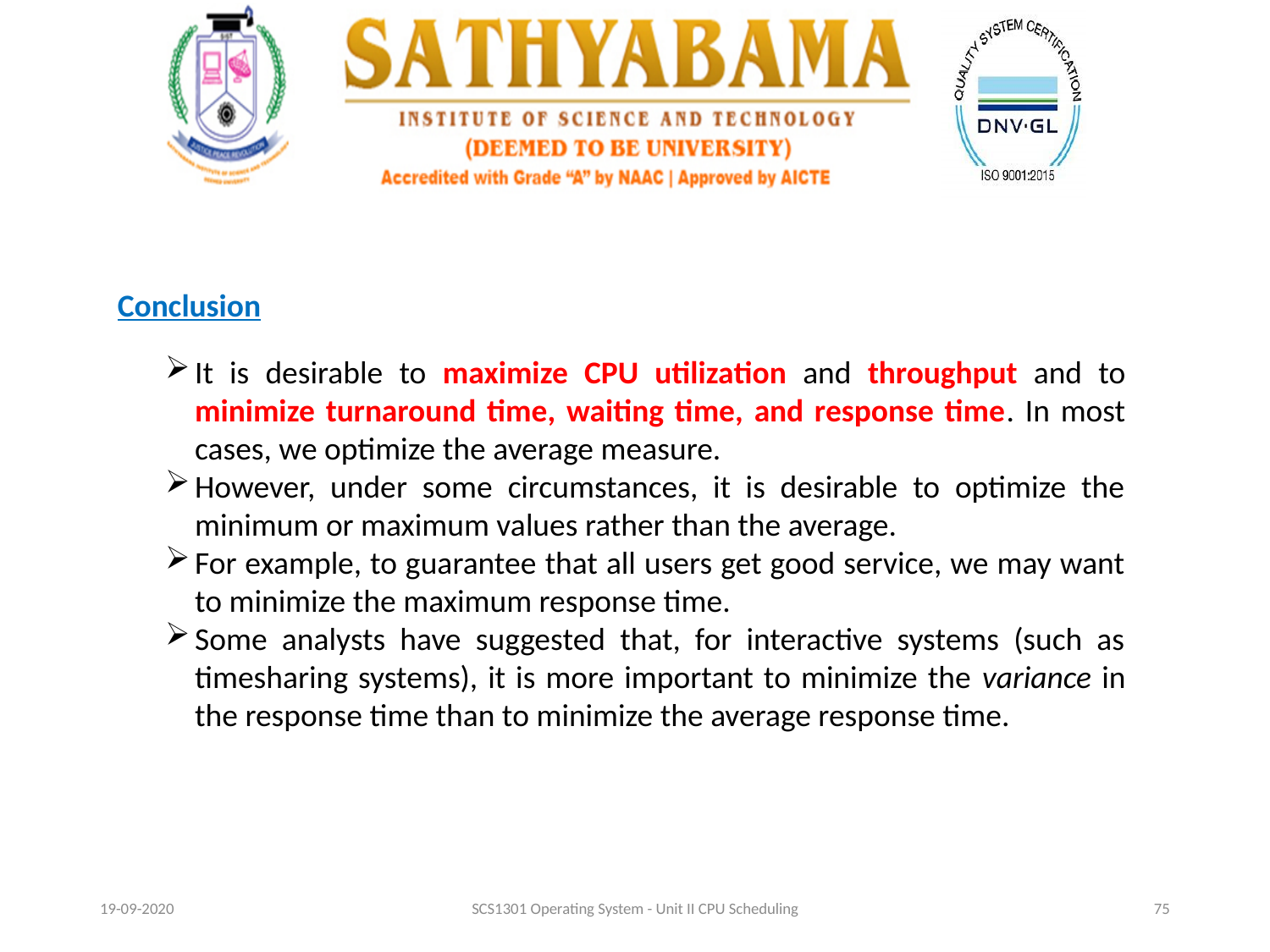

Conclusion

It is desirable to maximize CPU utilization and throughput and to minimize turnaround time, waiting time, and response time. In most cases, we optimize the average measure.
However, under some circumstances, it is desirable to optimize the minimum or maximum values rather than the average.
For example, to guarantee that all users get good service, we may want to minimize the maximum response time.
Some analysts have suggested that, for interactive systems (such as timesharing systems), it is more important to minimize the variance in the response time than to minimize the average response time.

19-09-2020
SCS1301 Operating System - Unit II CPU Scheduling
75